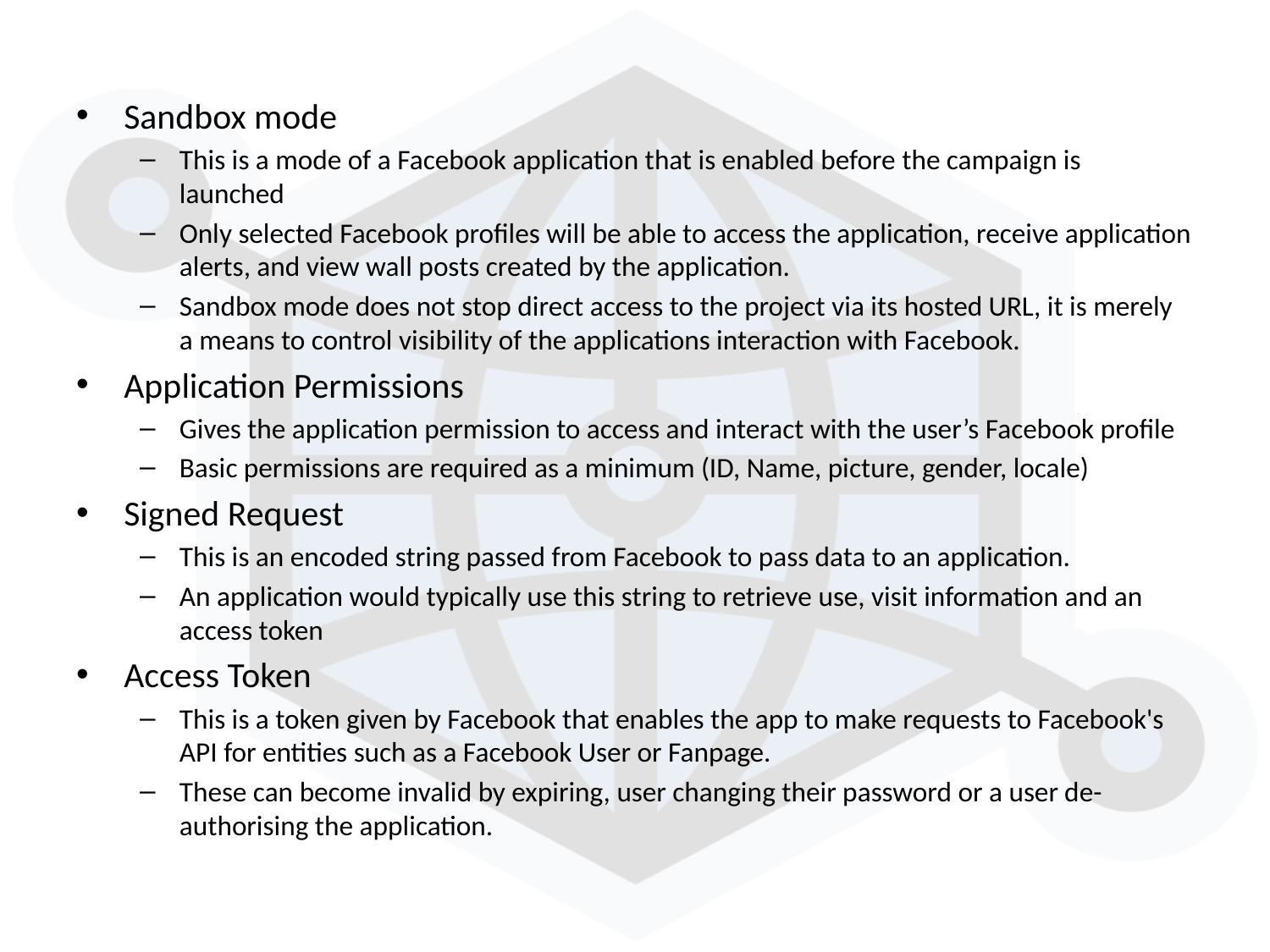

Sandbox mode
This is a mode of a Facebook application that is enabled before the campaign is launched
Only selected Facebook profiles will be able to access the application, receive application alerts, and view wall posts created by the application.
Sandbox mode does not stop direct access to the project via its hosted URL, it is merely a means to control visibility of the applications interaction with Facebook.
Application Permissions
Gives the application permission to access and interact with the user’s Facebook profile
Basic permissions are required as a minimum (ID, Name, picture, gender, locale)
Signed Request
This is an encoded string passed from Facebook to pass data to an application.
An application would typically use this string to retrieve use, visit information and an access token
Access Token
This is a token given by Facebook that enables the app to make requests to Facebook's API for entities such as a Facebook User or Fanpage.
These can become invalid by expiring, user changing their password or a user de-authorising the application.